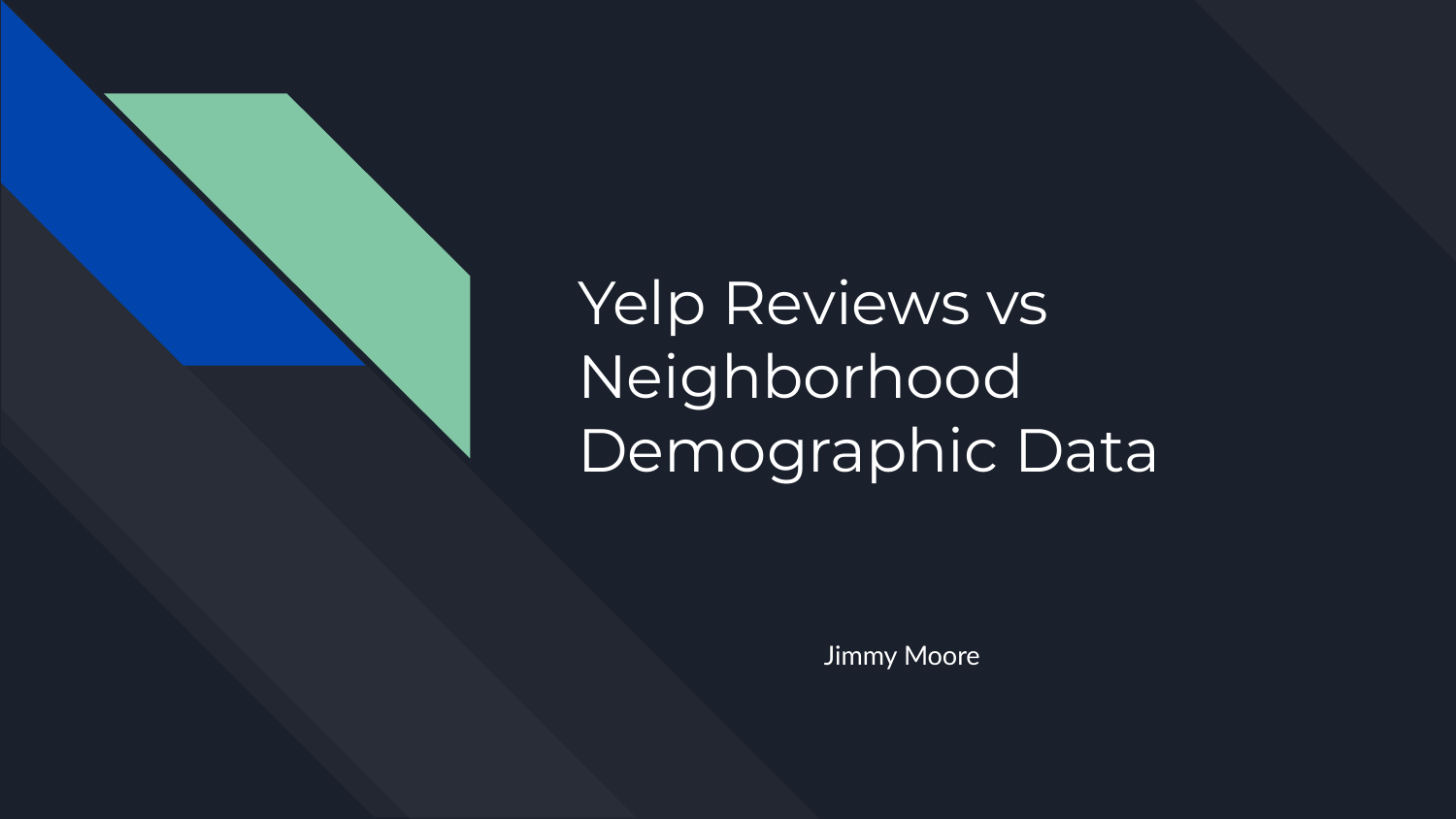

# Yelp Reviews vs Neighborhood Demographic Data
Jimmy Moore